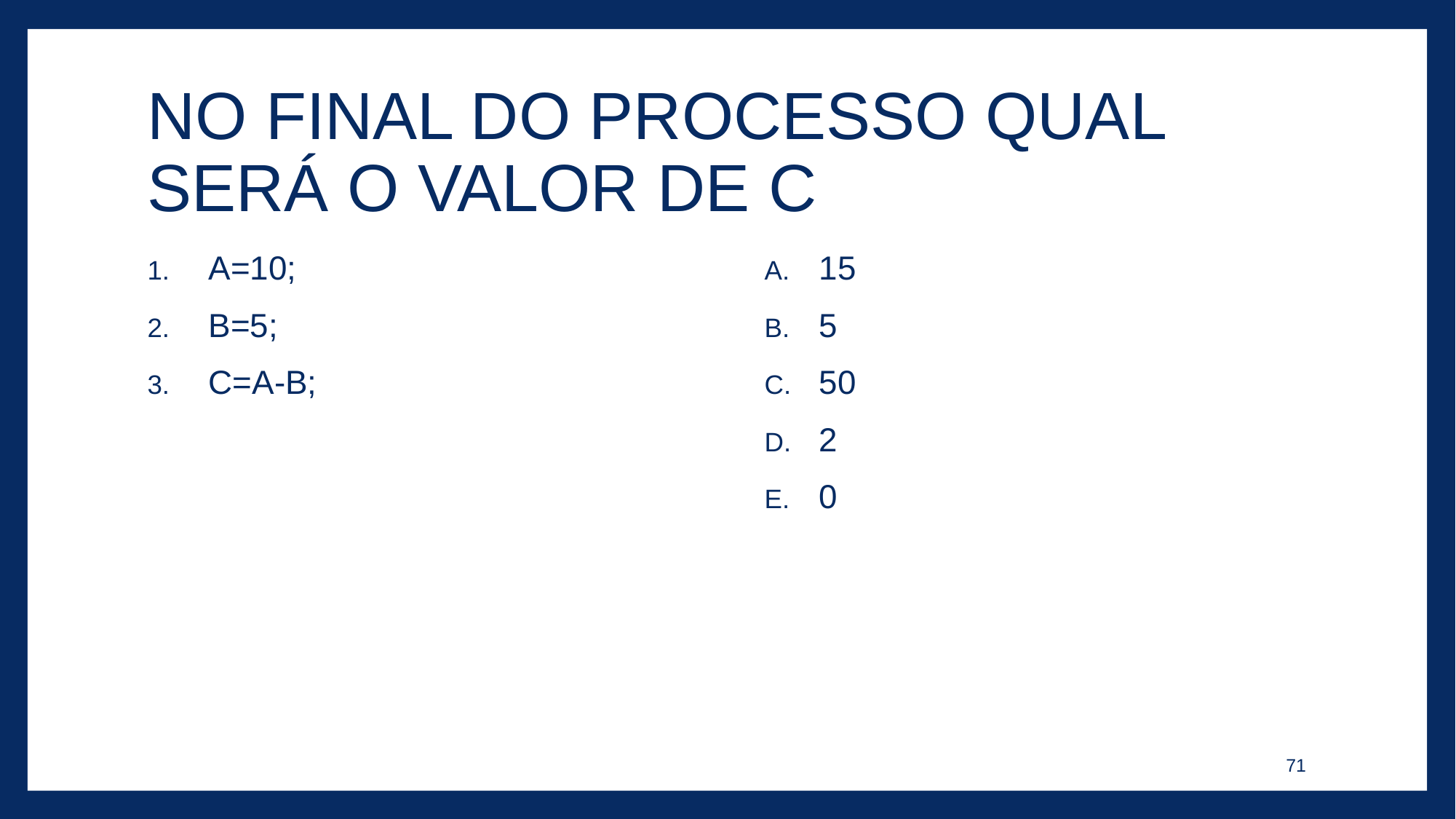

# NO FINAL DO PROCESSO QUAL SERÁ O VALOR DE C
A=10;
B=5;
C=A-B;
15
5
50
2
0
71